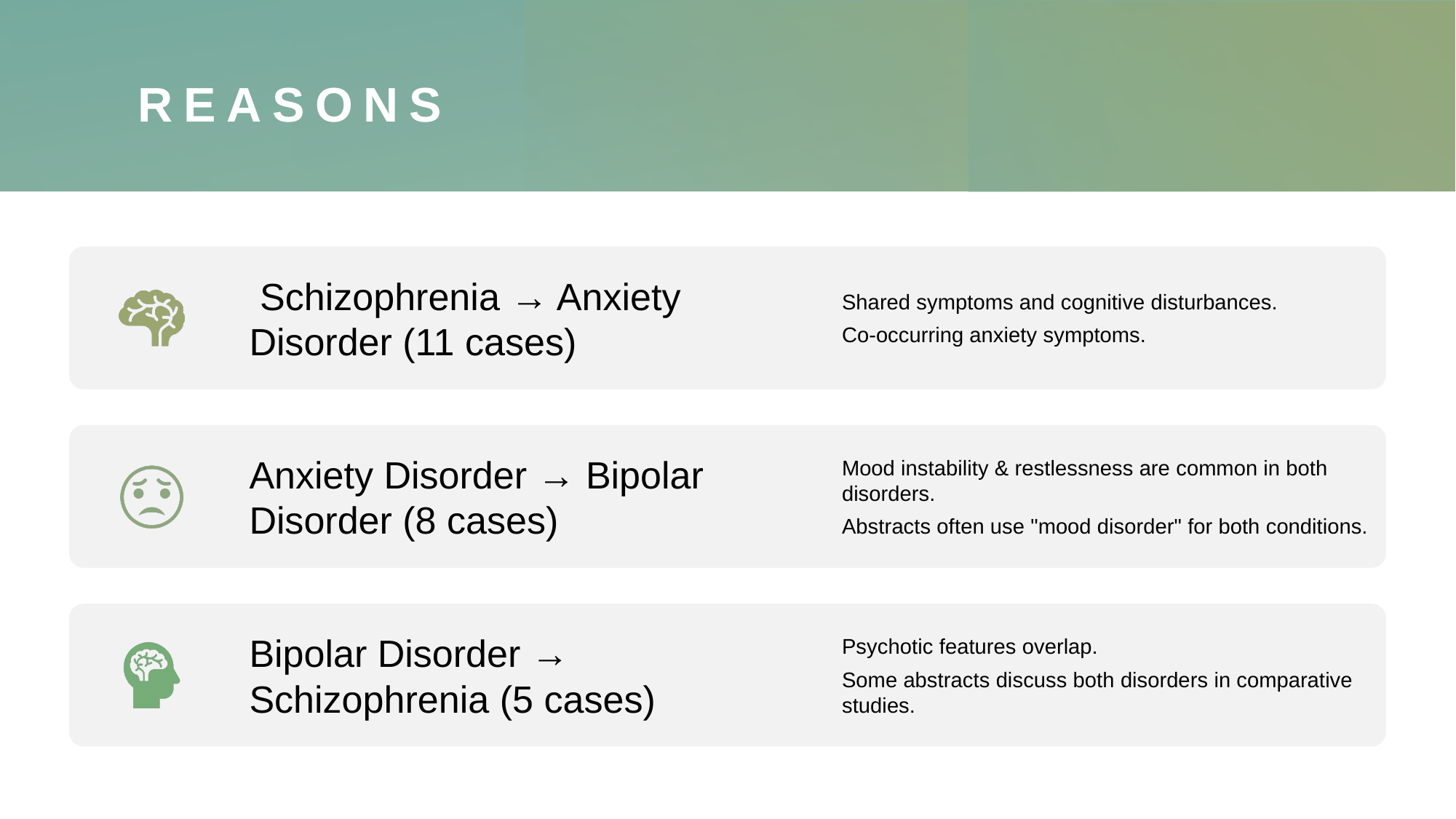

# reasons
 Schizophrenia → Anxiety Disorder (11 cases)
Shared symptoms and cognitive disturbances.
Co-occurring anxiety symptoms.
Anxiety Disorder → Bipolar Disorder (8 cases)
Mood instability & restlessness are common in both disorders.
Abstracts often use "mood disorder" for both conditions.
Bipolar Disorder → Schizophrenia (5 cases)
Psychotic features overlap.
Some abstracts discuss both disorders in comparative studies.